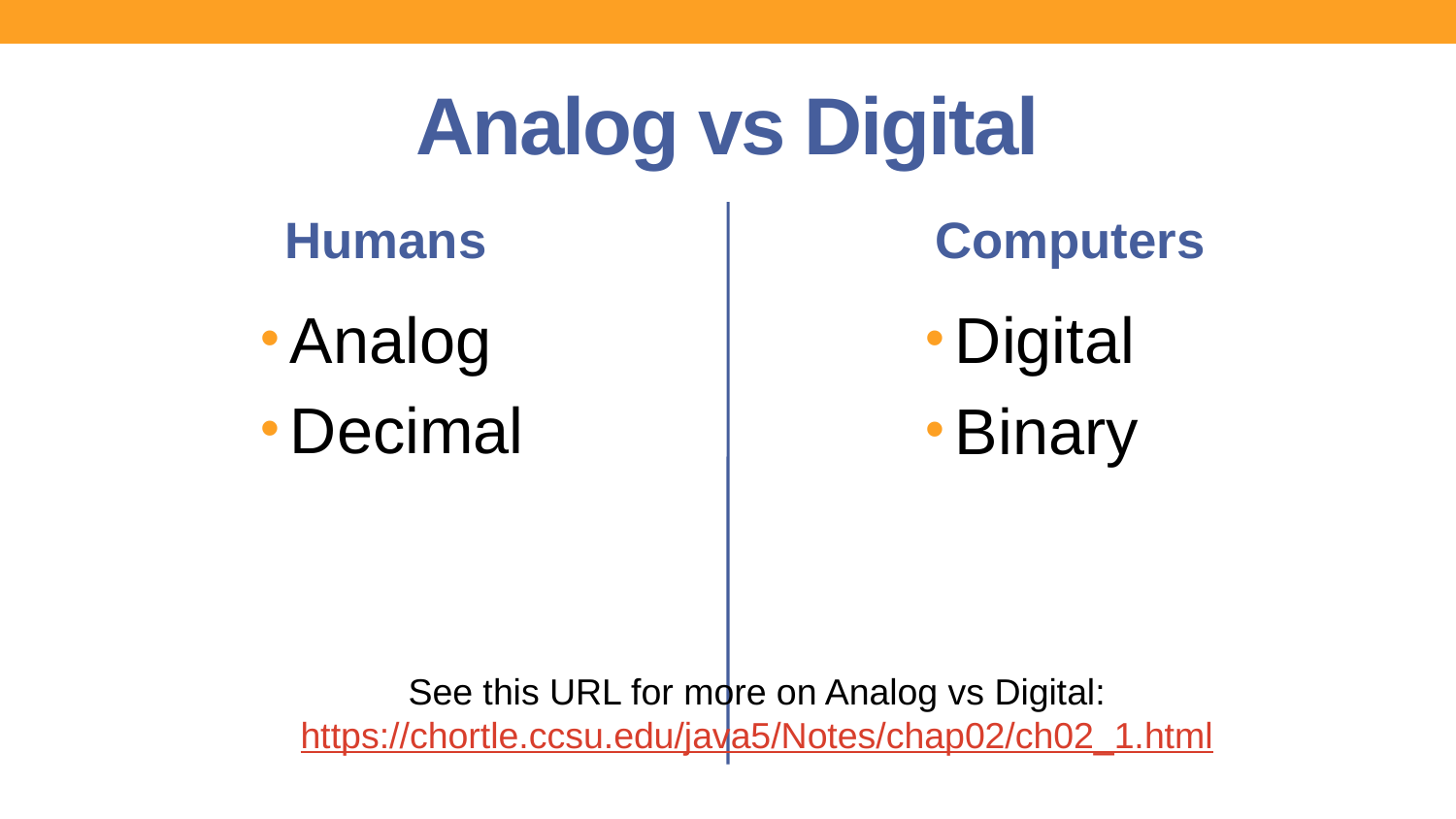

# Analog vs Digital
Humans
Computers
Analog
Decimal
Digital
Binary
See this URL for more on Analog vs Digital:
https://chortle.ccsu.edu/java5/Notes/chap02/ch02_1.html